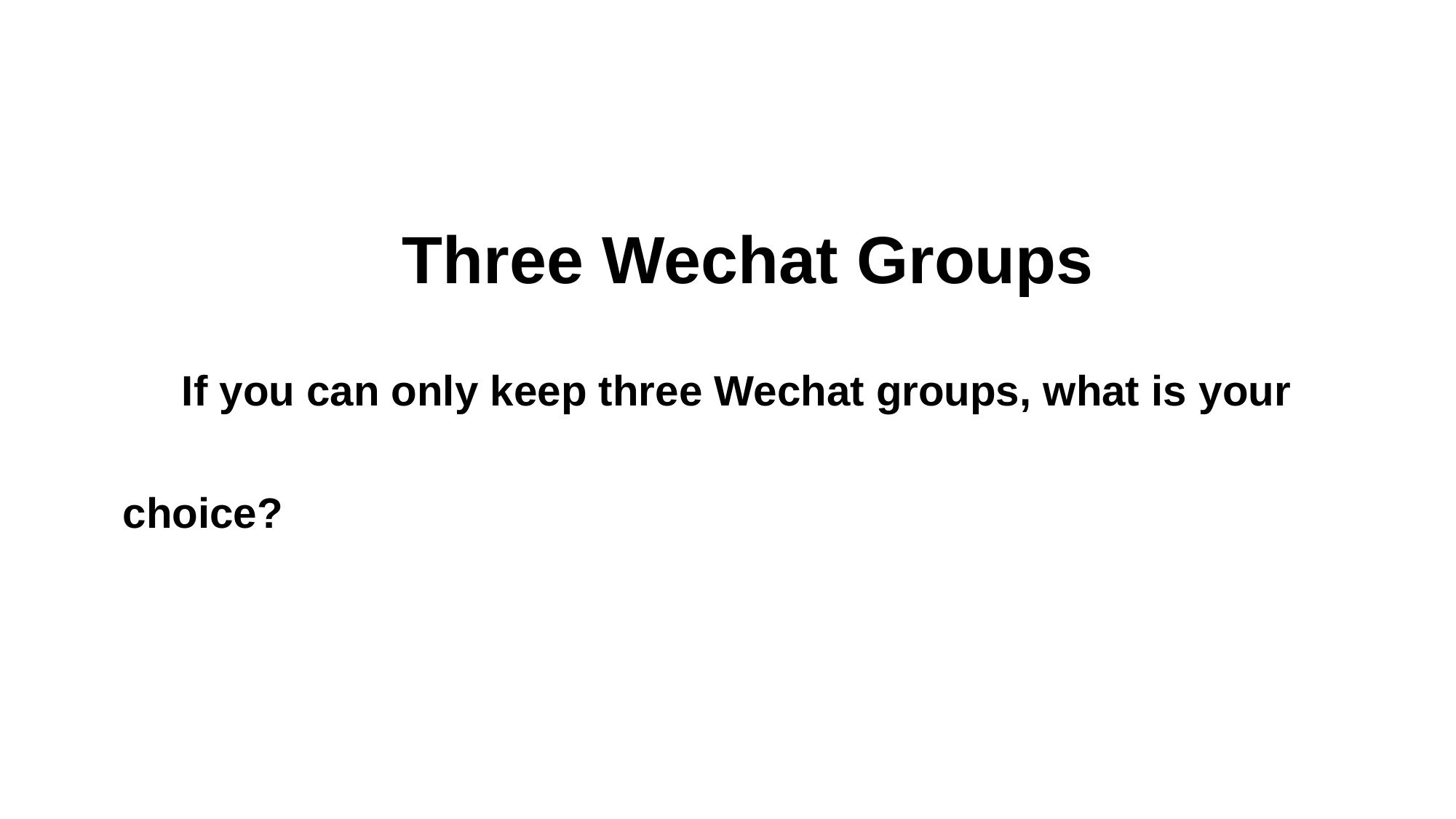

# Three Wechat Groups
      If you can only keep three Wechat groups, what is your

 choice?